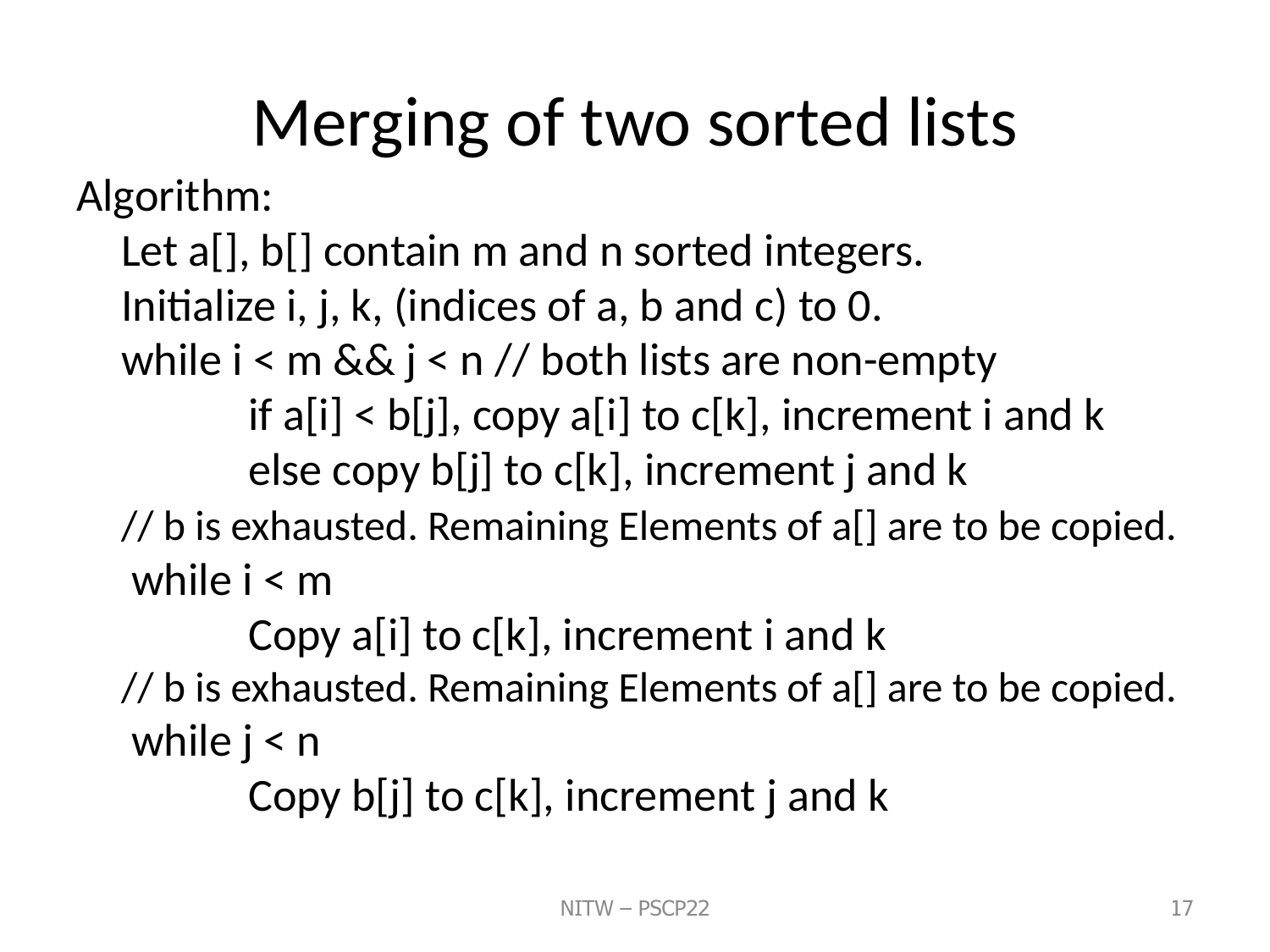

# Merging of two sorted lists
Algorithm:
	Let a[], b[] contain m and n sorted integers.
	Initialize i, j, k, (indices of a, b and c) to 0.
	while i < m && j < n // both lists are non-empty
		if a[i] < b[j], copy a[i] to c[k], increment i and k
		else copy b[j] to c[k], increment j and k
	// b is exhausted. Remaining Elements of a[] are to be copied.
	 while i < m
		Copy a[i] to c[k], increment i and k
	// b is exhausted. Remaining Elements of a[] are to be copied.
	 while j < n
		Copy b[j] to c[k], increment j and k

NITW – PSCP22
17